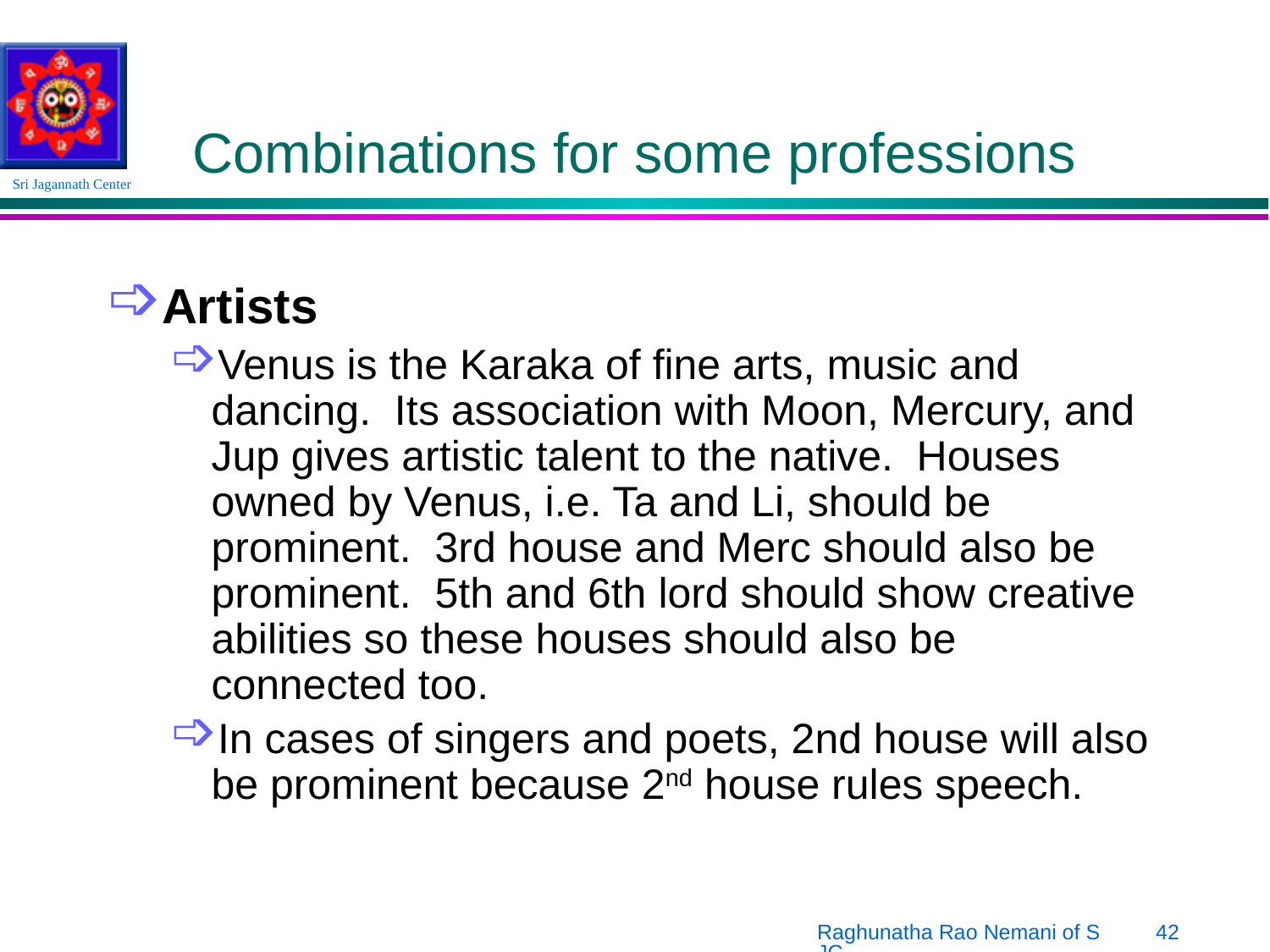

# Combinations for some professions
Artists
Venus is the Karaka of fine arts, music and dancing.  Its association with Moon, Mercury, and Jup gives artistic talent to the native.  Houses owned by Venus, i.e. Ta and Li, should be prominent.  3rd house and Merc should also be prominent.  5th and 6th lord should show creative abilities so these houses should also be connected too.
In cases of singers and poets, 2nd house will also be prominent because 2nd house rules speech.
Raghunatha Rao Nemani of SJC
42